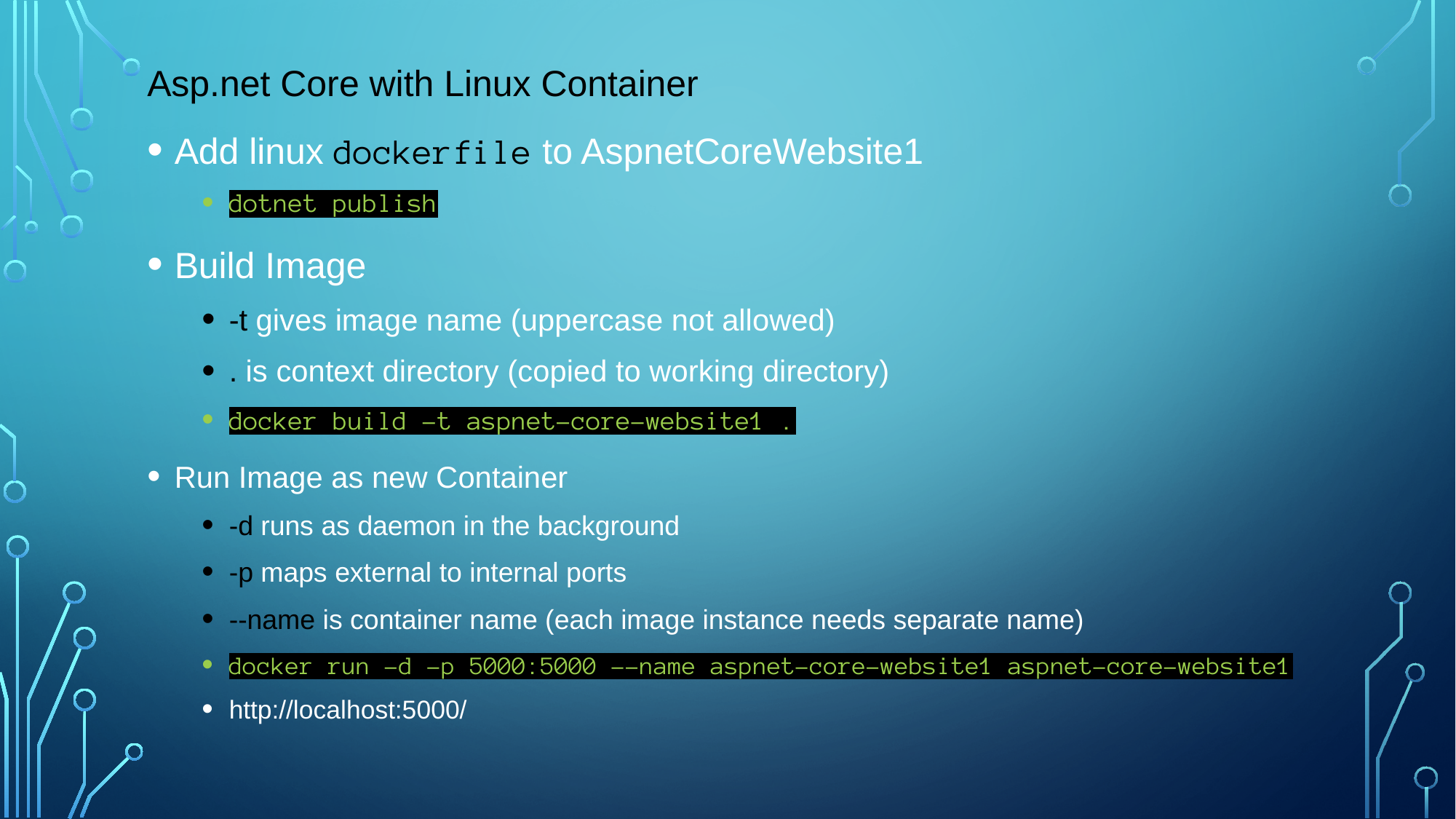

Asp.net Core with Linux Container
Add linux dockerfile to AspnetCoreWebsite1
dotnet publish
Build Image
-t gives image name (uppercase not allowed)
. is context directory (copied to working directory)
docker build -t aspnet-core-website1 .
Run Image as new Container
-d runs as daemon in the background
-p maps external to internal ports
--name is container name (each image instance needs separate name)
docker run -d -p 5000:5000 --name aspnet-core-website1 aspnet-core-website1
http://localhost:5000/